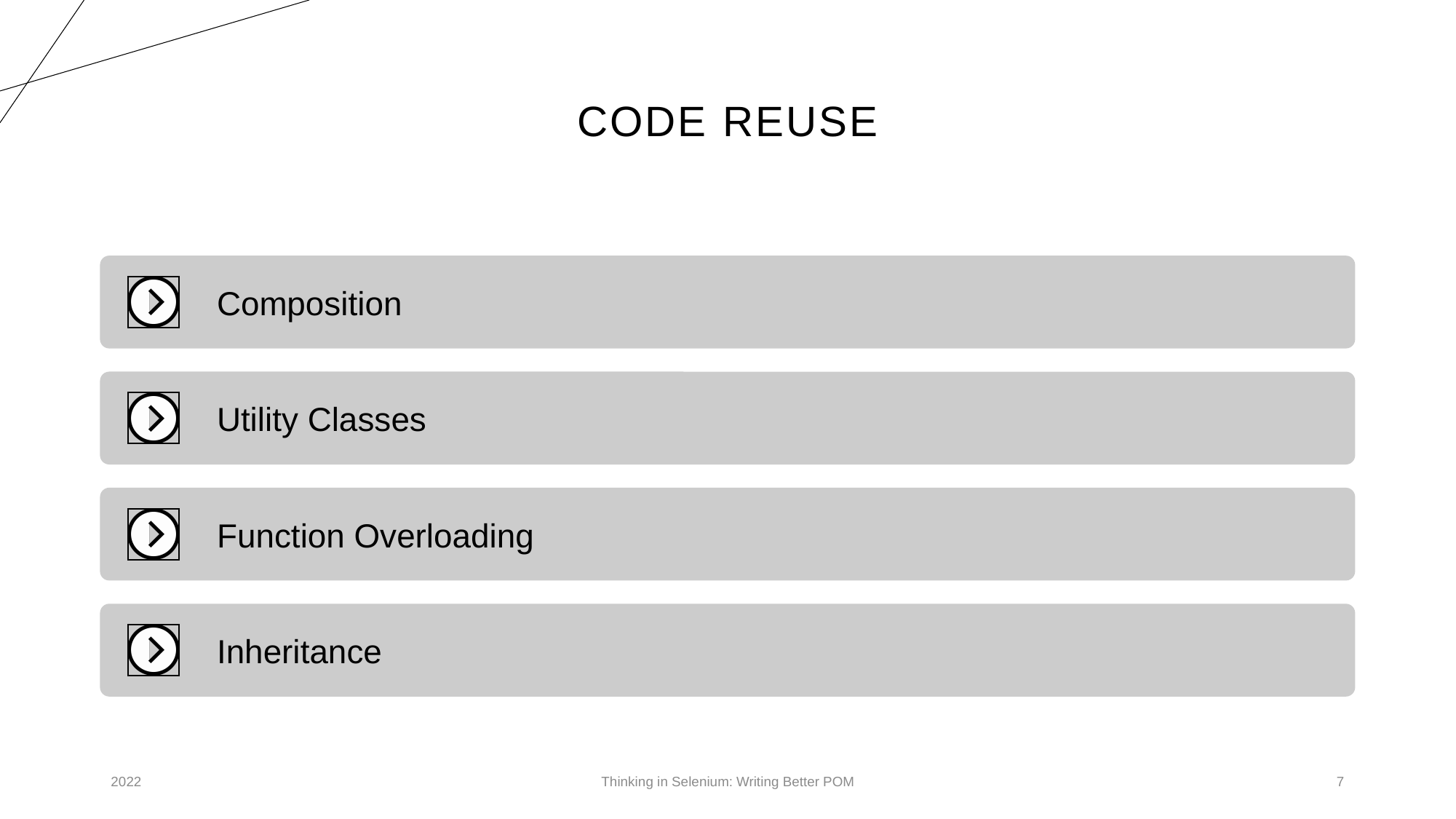

# Code reuse
Composition
Utility Classes
Function Overloading
Inheritance

2022
Thinking in Selenium: Writing Better POM
7